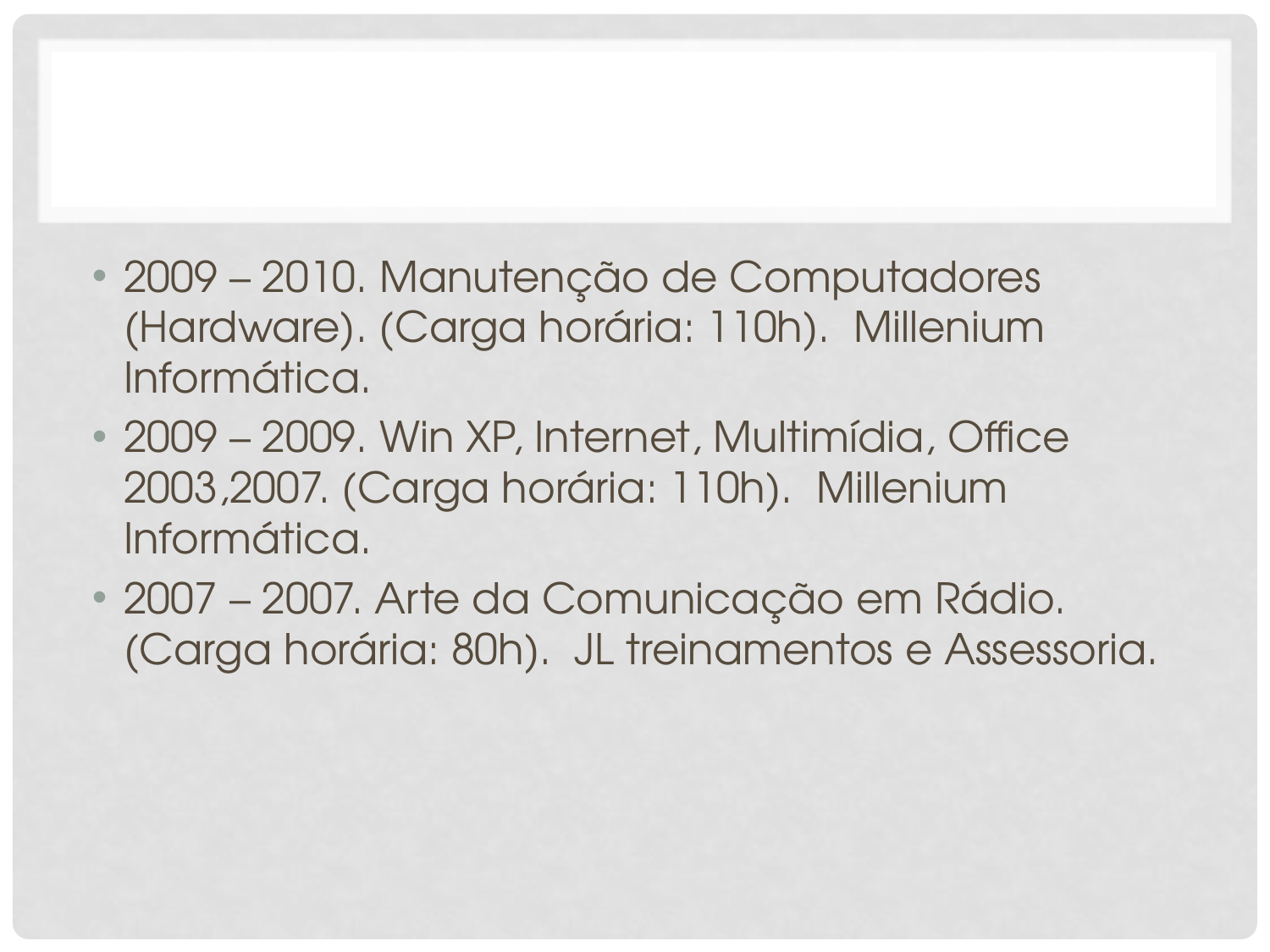

#
2009 – 2010. Manutenção de Computadores (Hardware). (Carga horária: 110h).  Millenium Informática.
2009 – 2009. Win XP, Internet, Multimídia, Office 2003,2007. (Carga horária: 110h).  Millenium Informática.
2007 – 2007. Arte da Comunicação em Rádio. (Carga horária: 80h).  JL treinamentos e Assessoria.